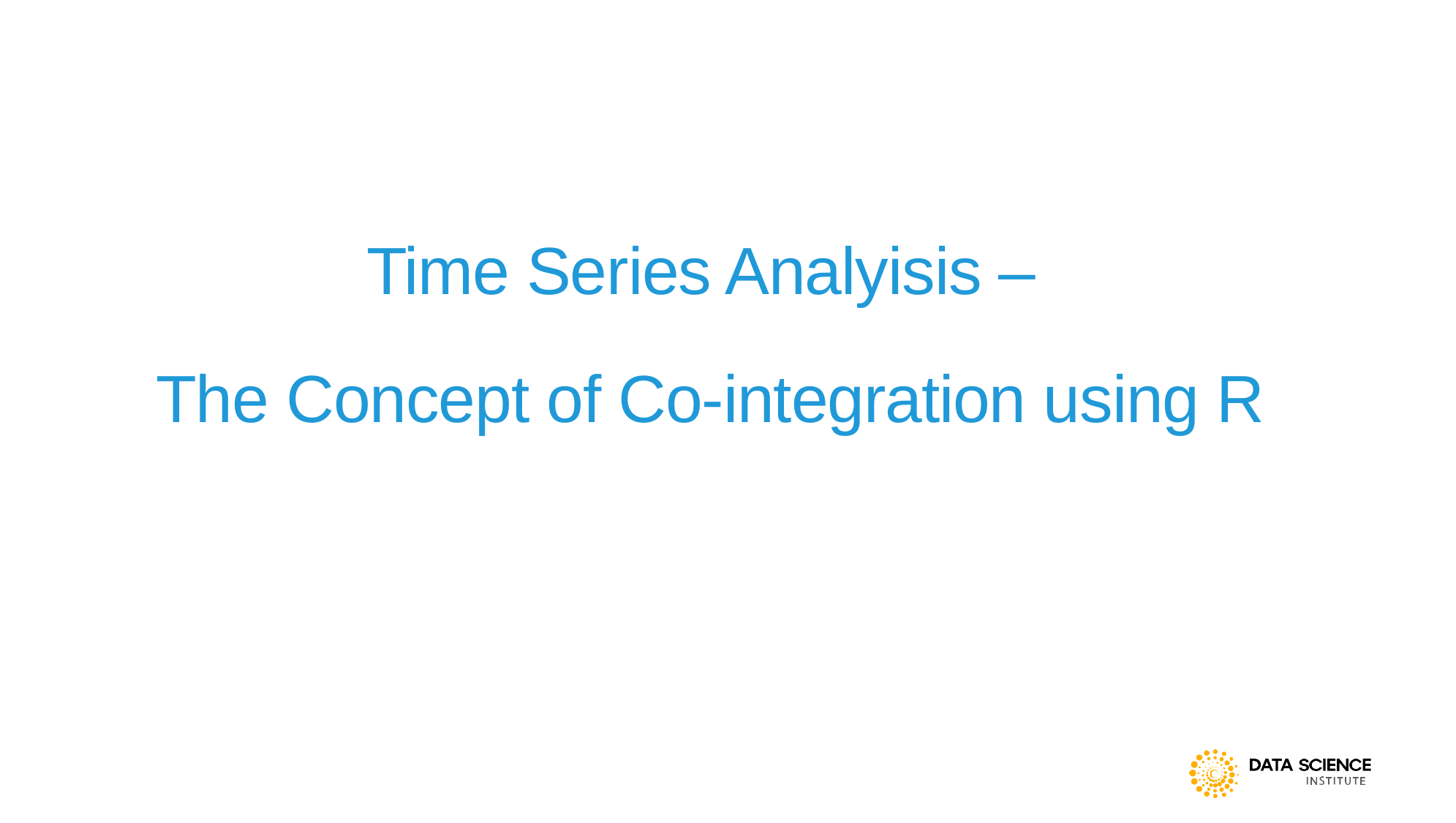

# Time Series Analyisis – The Concept of Co-integration using R